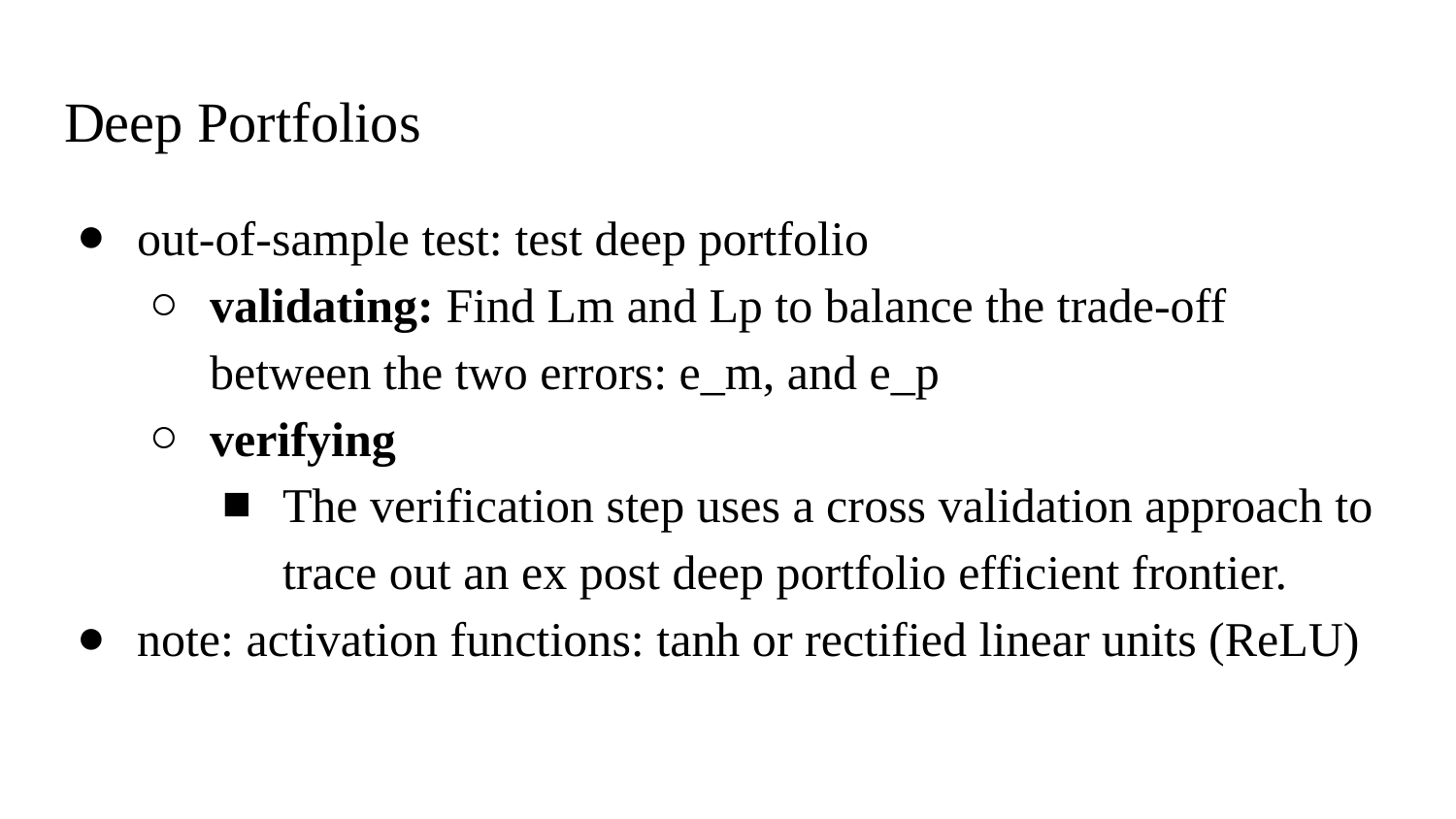

# Deep Portfolios
out-of-sample test: test deep portfolio
validating: Find Lm and Lp to balance the trade-off between the two errors: e_m, and e_p
verifying
The verification step uses a cross validation approach to trace out an ex post deep portfolio efficient frontier.
note: activation functions: tanh or rectified linear units (ReLU)